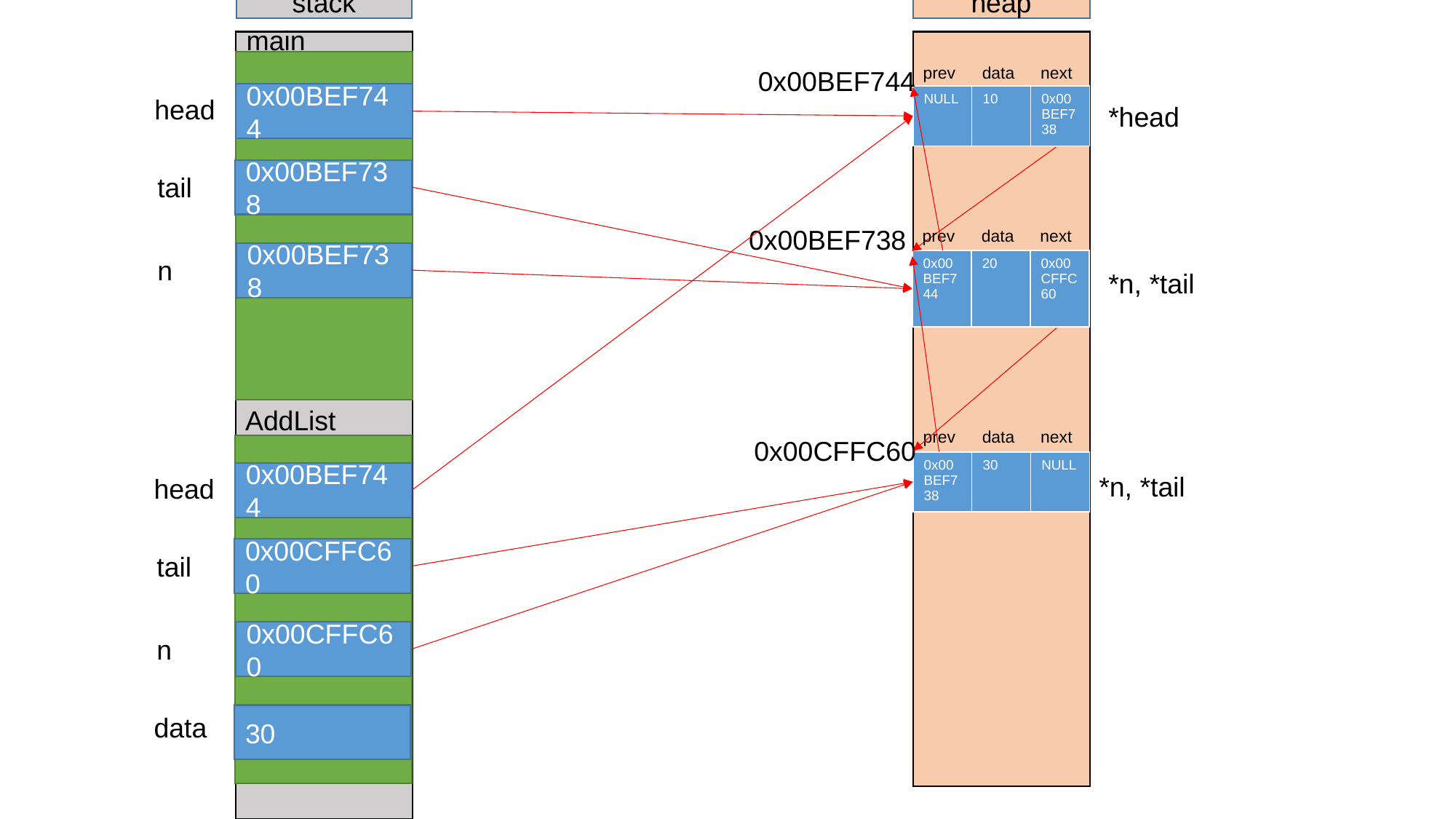

stack
heap
main

prev
data
next
0x00BEF744
0x00BEF744
| NULL | 10 | 0x00BEF738 |
| --- | --- | --- |
head
*head
0x00BEF738
tail
0x00BEF738
prev
data
next
0x00BEF738
n
| 0x00BEF744 | 20 | 0x00CFFC60 |
| --- | --- | --- |
*n, *tail
AddList
prev
data
next
0x00CFFC60

| 0x00BEF738 | 30 | NULL |
| --- | --- | --- |
0x00BEF744
*n, *tail
head
0x00CFFC60
tail
0x00CFFC60
n
data
30